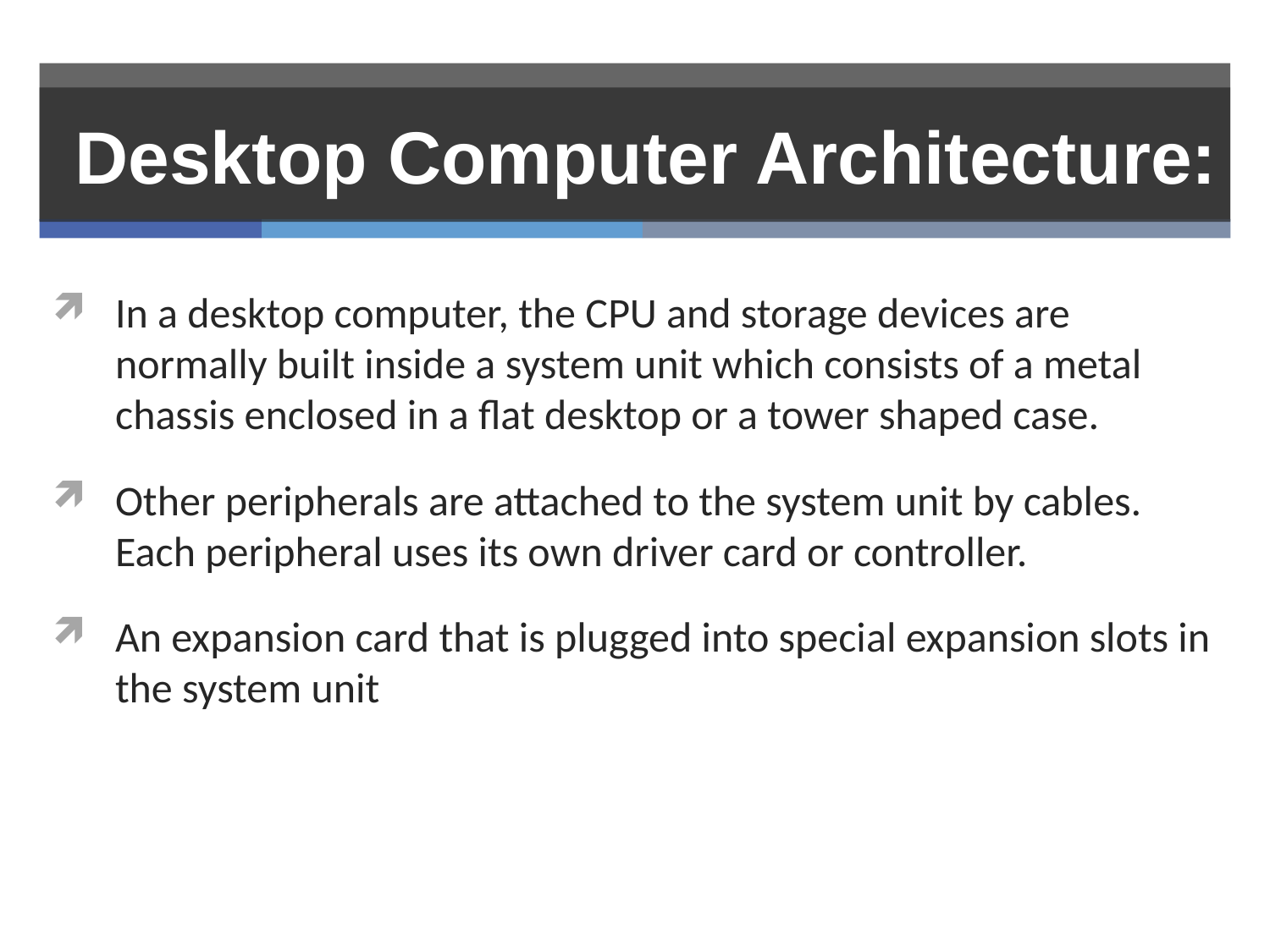

# Desktop Computer Architecture:
In a desktop computer, the CPU and storage devices are normally built inside a system unit which consists of a metal chassis enclosed in a flat desktop or a tower shaped case.
Other peripherals are attached to the system unit by cables. Each peripheral uses its own driver card or controller.
An expansion card that is plugged into special expansion slots in the system unit